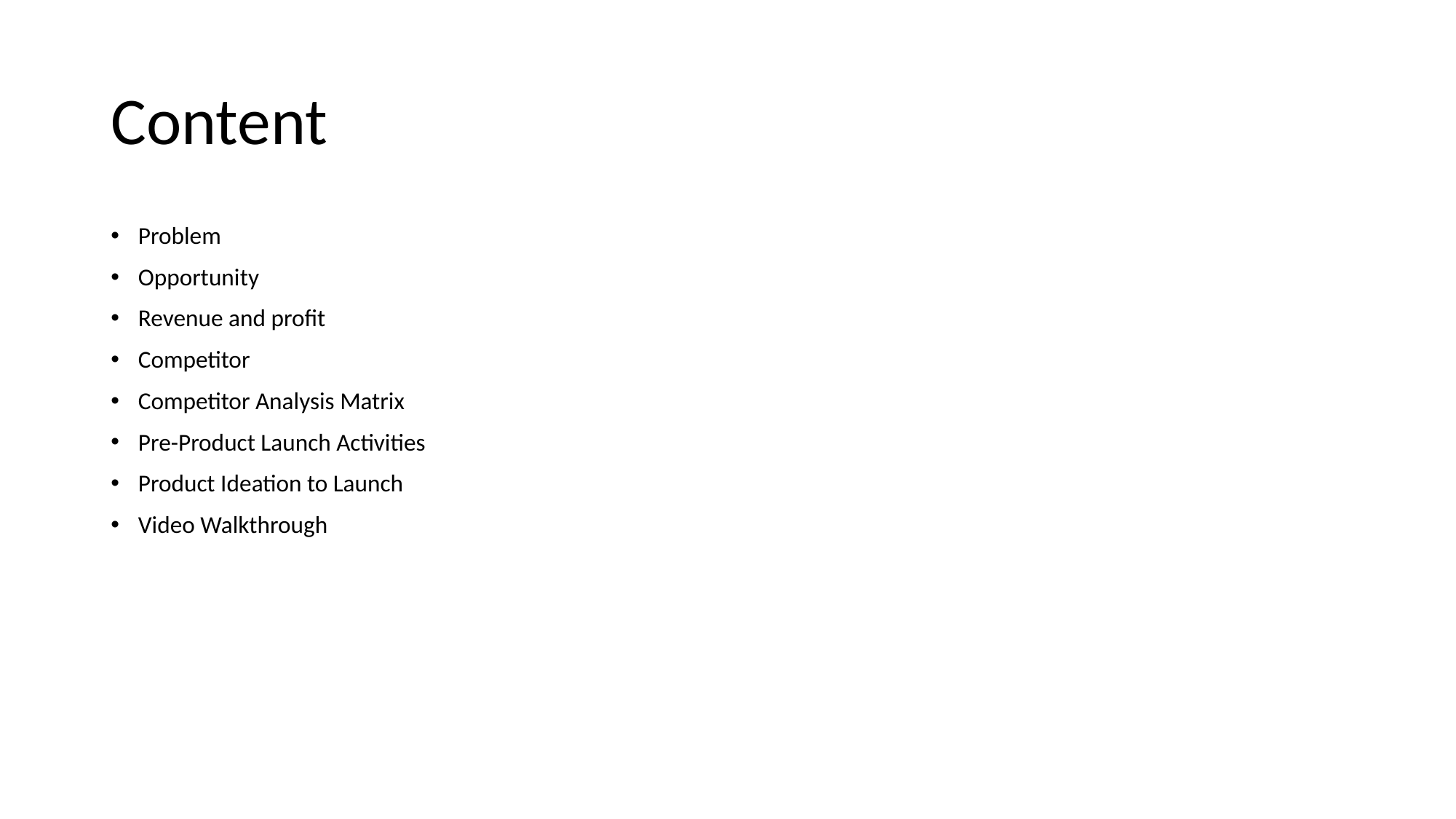

# Content
Problem
Opportunity
Revenue and profit
Competitor
Competitor Analysis Matrix
Pre-Product Launch Activities
Product Ideation to Launch
Video Walkthrough